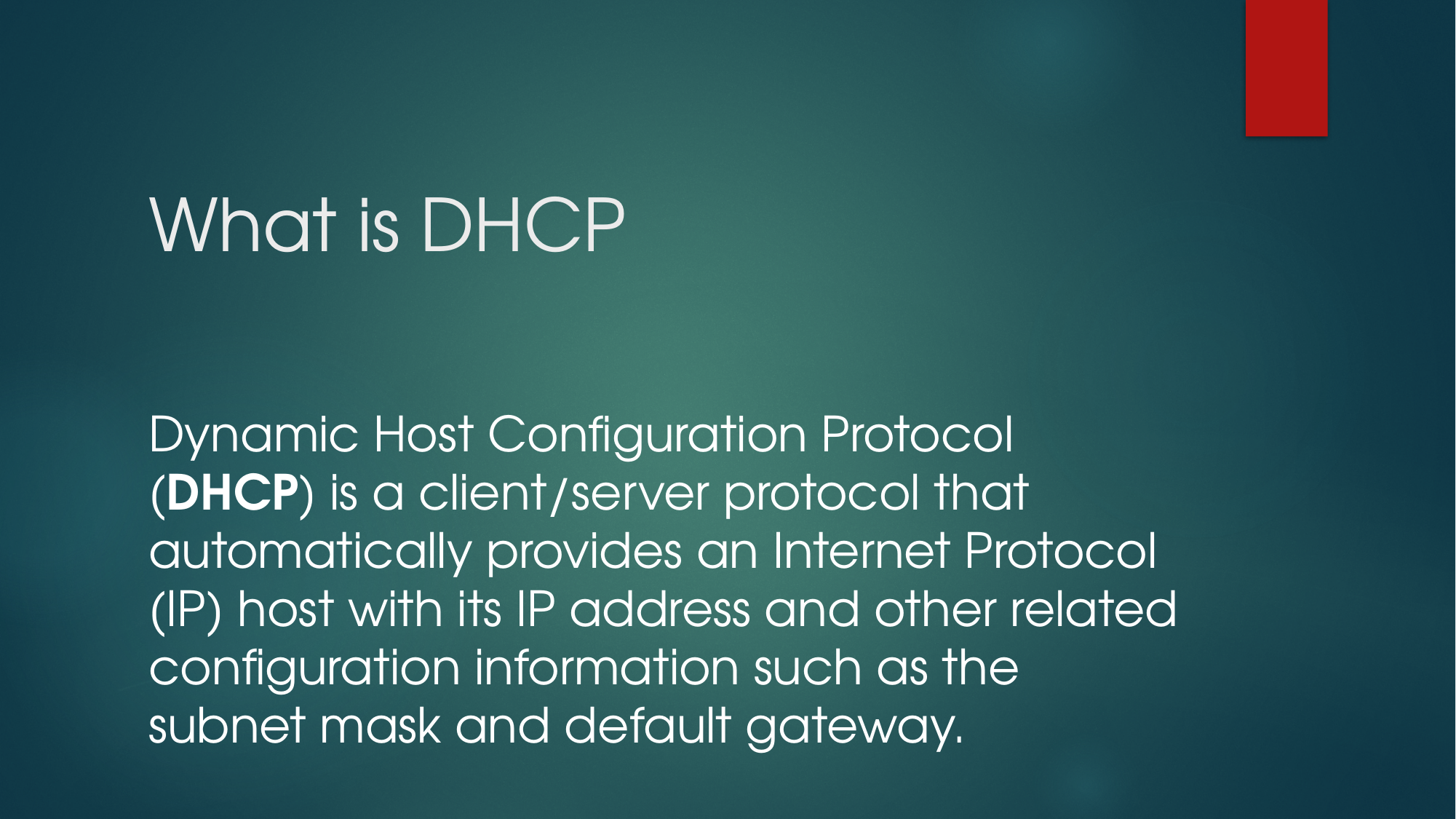

# What is DHCP
Dynamic Host Configuration Protocol (DHCP) is a client/server protocol that automatically provides an Internet Protocol (IP) host with its IP address and other related configuration information such as the subnet mask and default gateway.